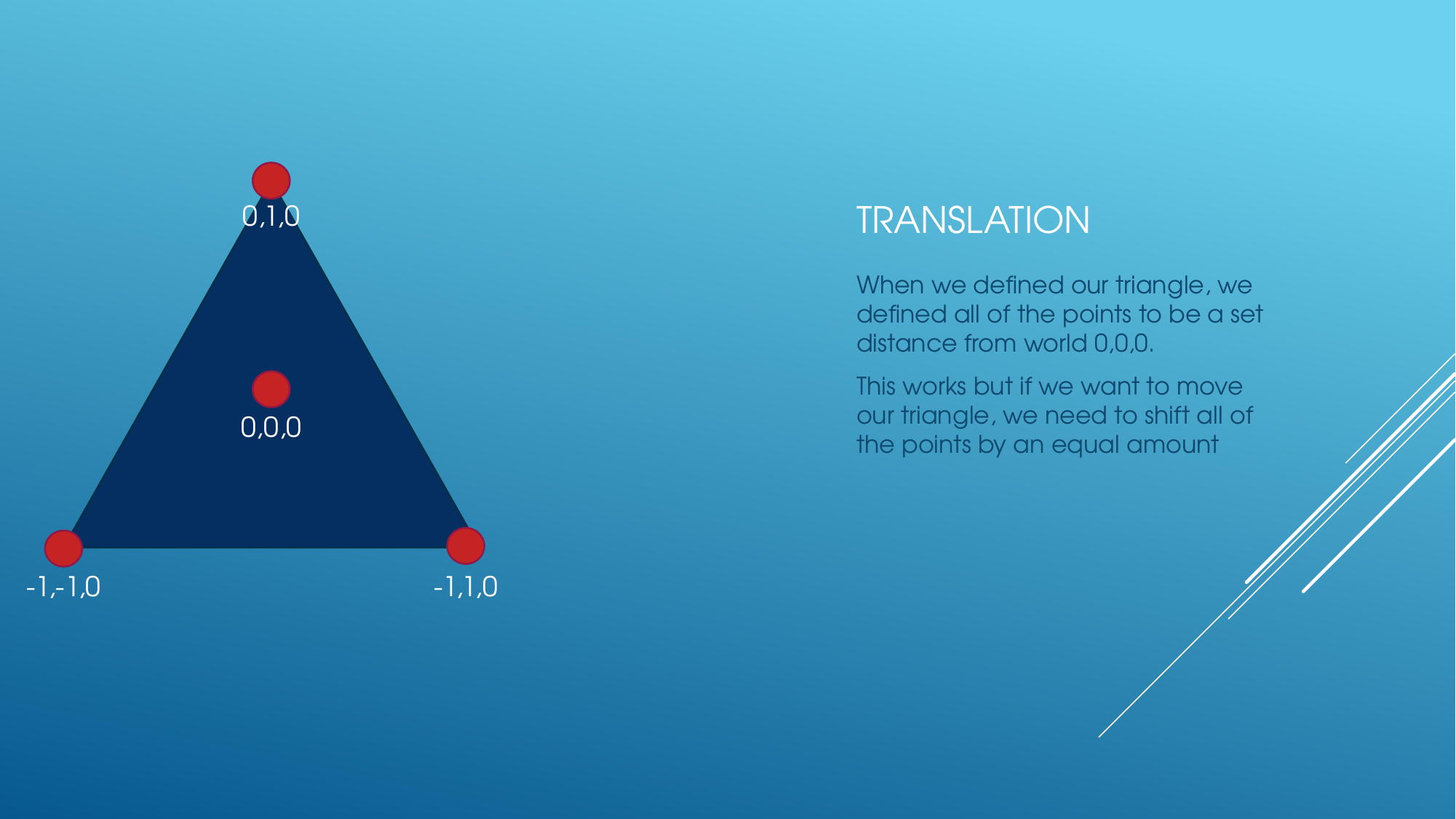

# translation

0,1,0
When we defined our triangle, we defined all of the points to be a set distance from world 0,0,0.
This works but if we want to move our triangle, we need to shift all of the points by an equal amount

0,0,0

-1,-1,0
-1,1,0